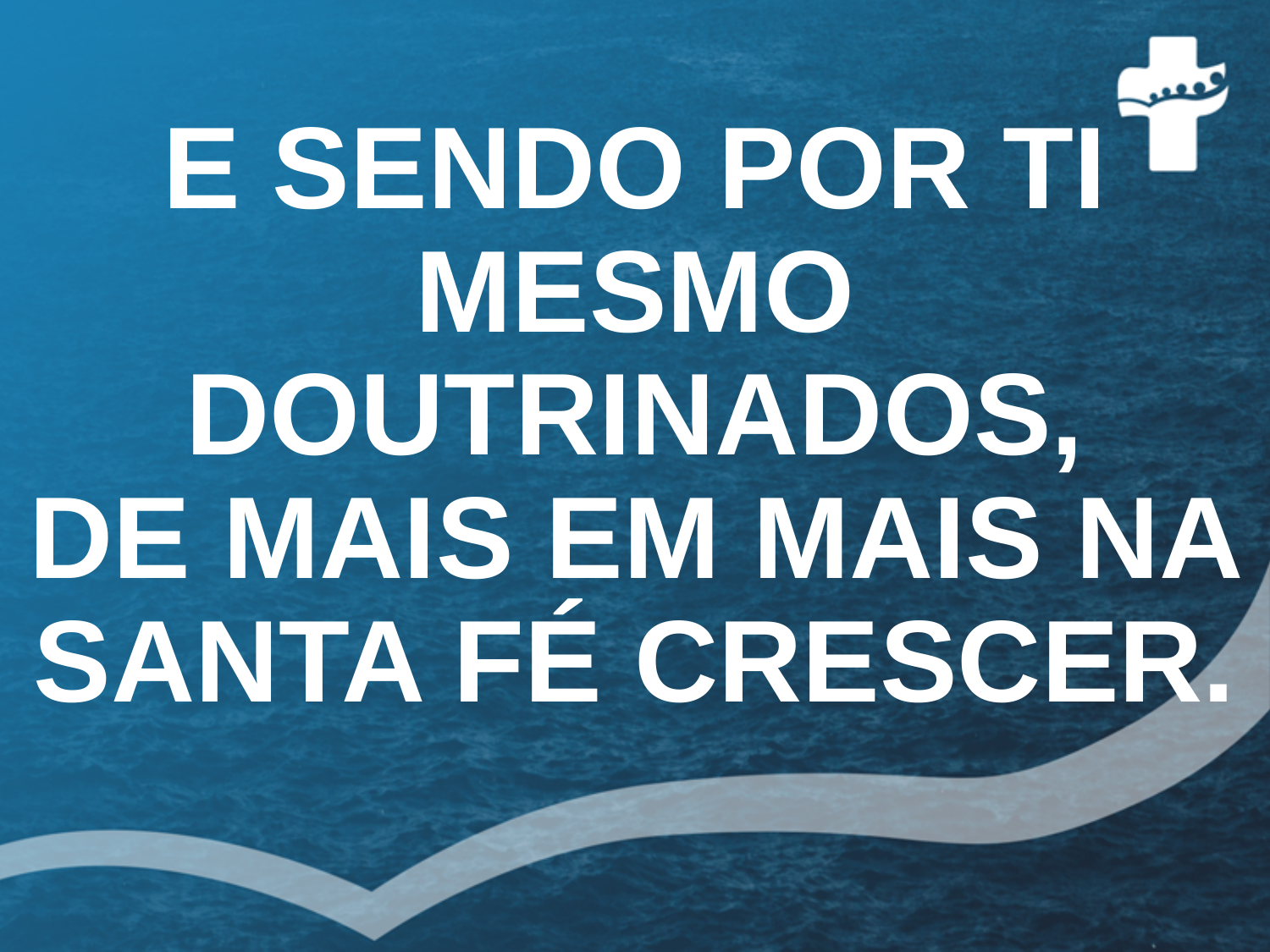

# E SENDO POR TI MESMO DOUTRINADOS, DE MAIS EM MAIS NA SANTA FÉ CRESCER.